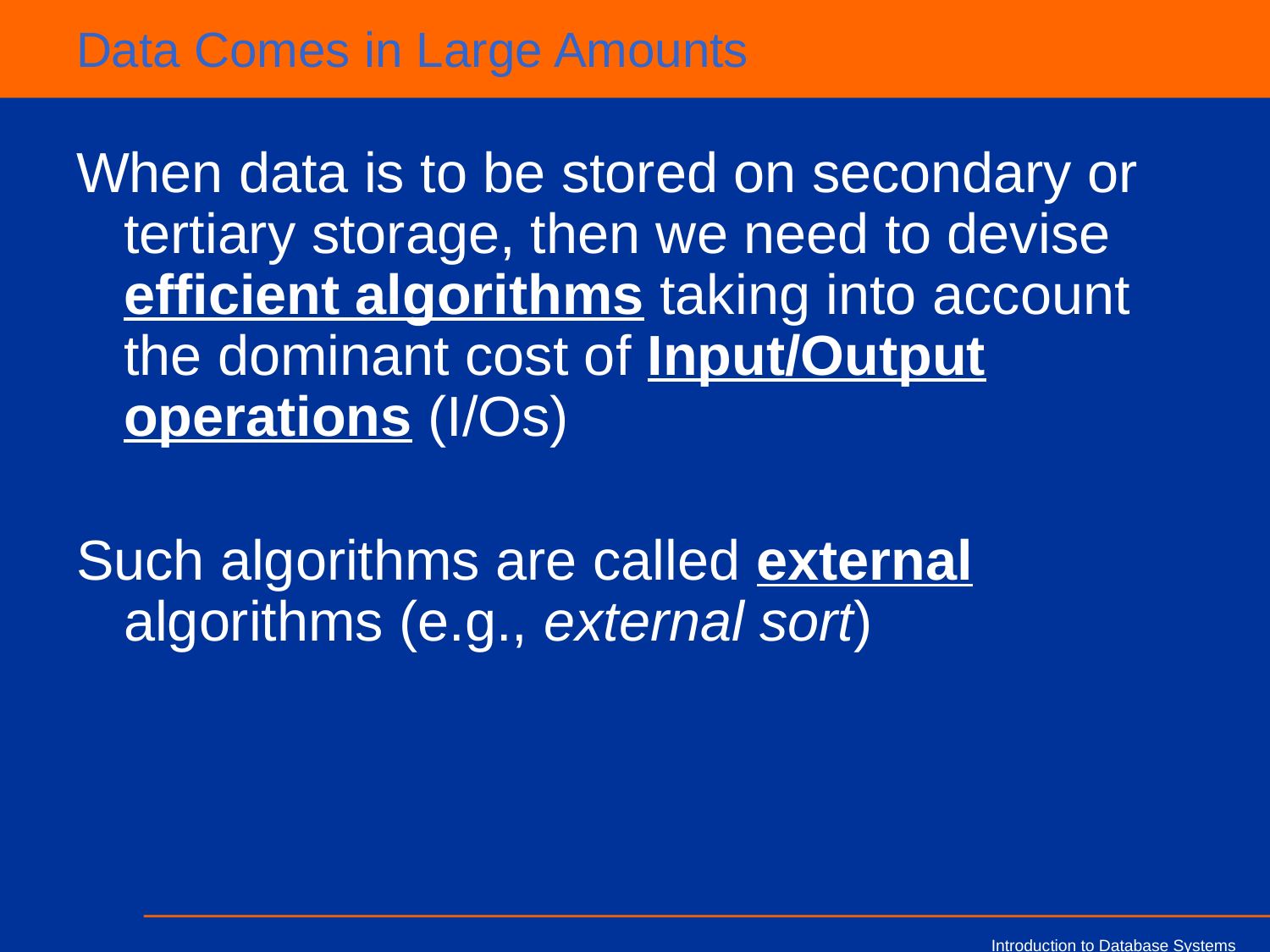

# Data Comes in Large Amounts
When data is to be stored on secondary or tertiary storage, then we need to devise efficient algorithms taking into account the dominant cost of Input/Output operations (I/Os)

Such algorithms are called external algorithms (e.g., external sort)
Introduction to Database Systems